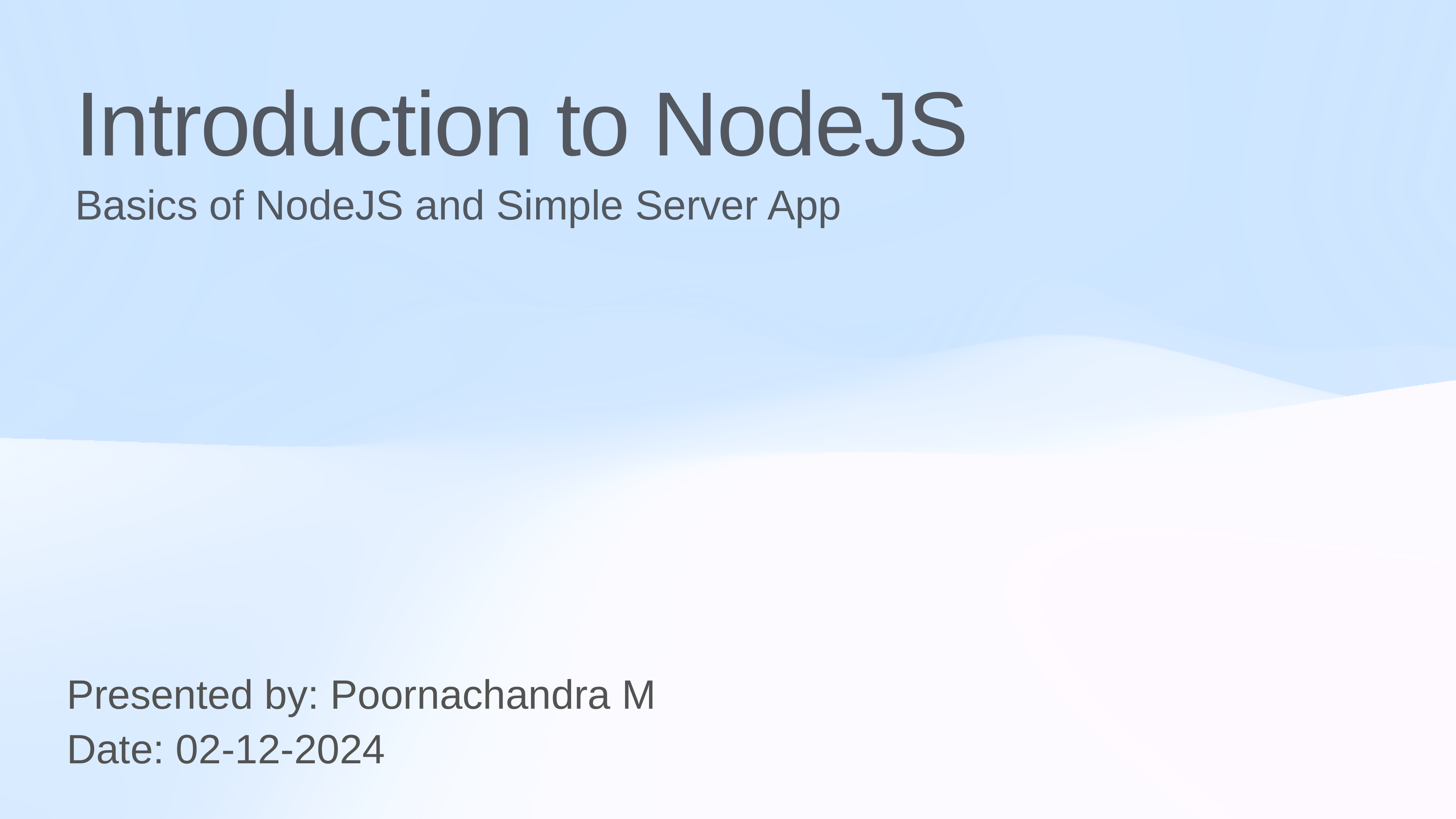

# Introduction to NodeJS
Basics of NodeJS and Simple Server App
Presented by: Poornachandra M
Date: 02-12-2024